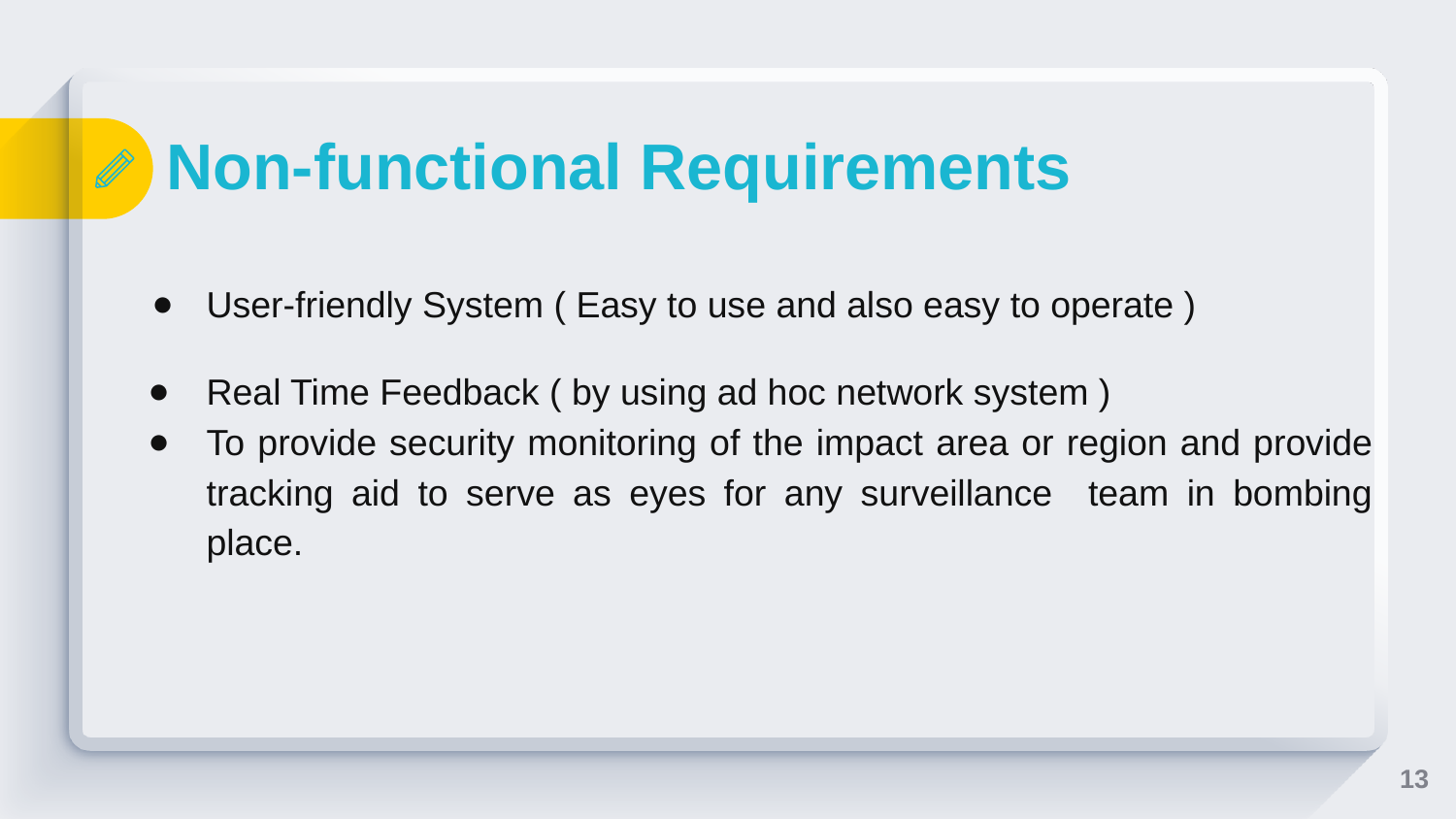

# Non-functional Requirements

User-friendly System ( Easy to use and also easy to operate )
Real Time Feedback ( by using ad hoc network system )
To provide security monitoring of the impact area or region and provide tracking aid to serve as eyes for any surveillance  team in bombing place.
13